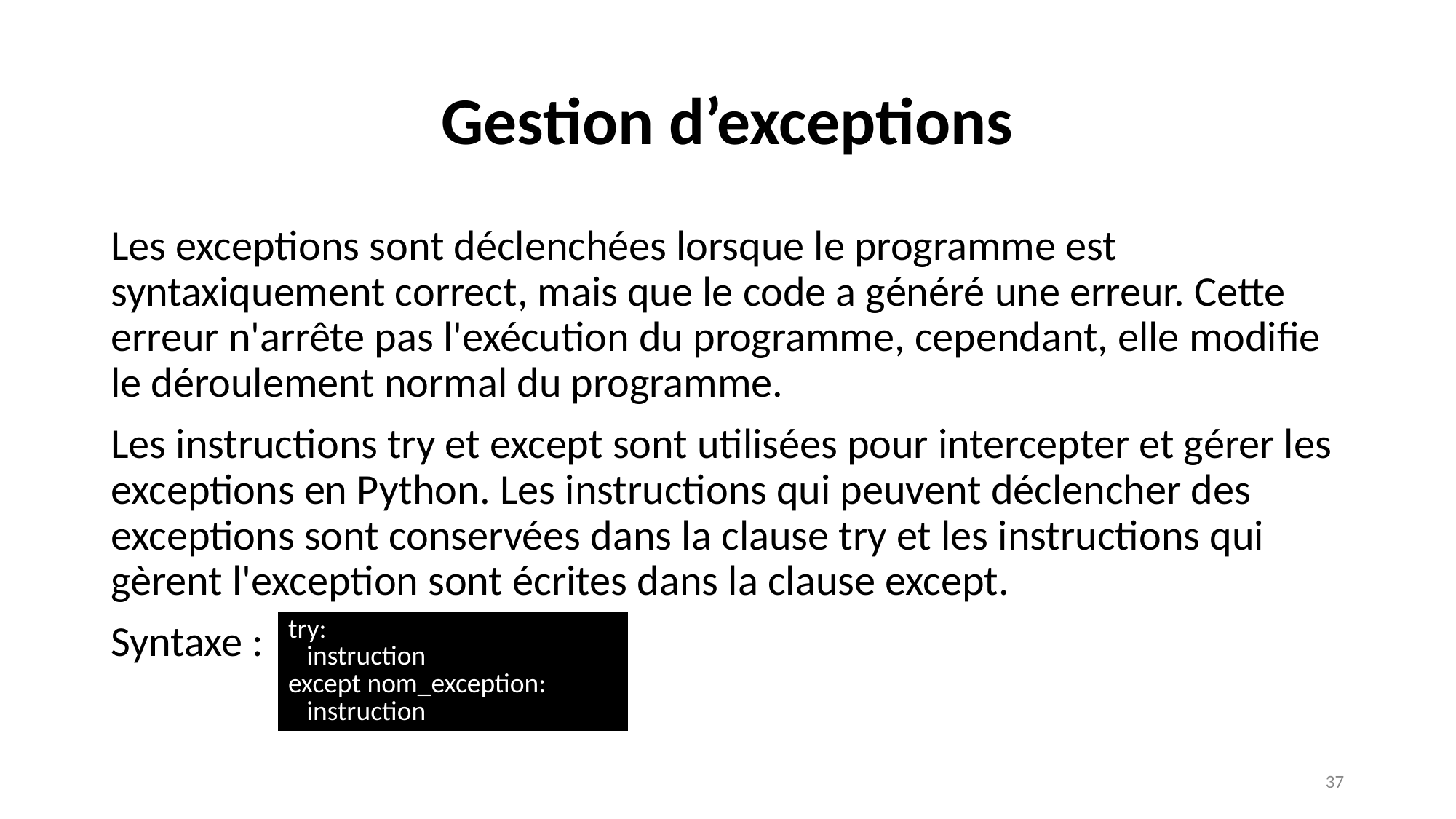

# Gestion d’exceptions
Les exceptions sont déclenchées lorsque le programme est syntaxiquement correct, mais que le code a généré une erreur. Cette erreur n'arrête pas l'exécution du programme, cependant, elle modifie le déroulement normal du programme.
Les instructions try et except sont utilisées pour intercepter et gérer les exceptions en Python. Les instructions qui peuvent déclencher des exceptions sont conservées dans la clause try et les instructions qui gèrent l'exception sont écrites dans la clause except.
Syntaxe :
| try:    instruction except nom\_exception:    instruction |
| --- |
37